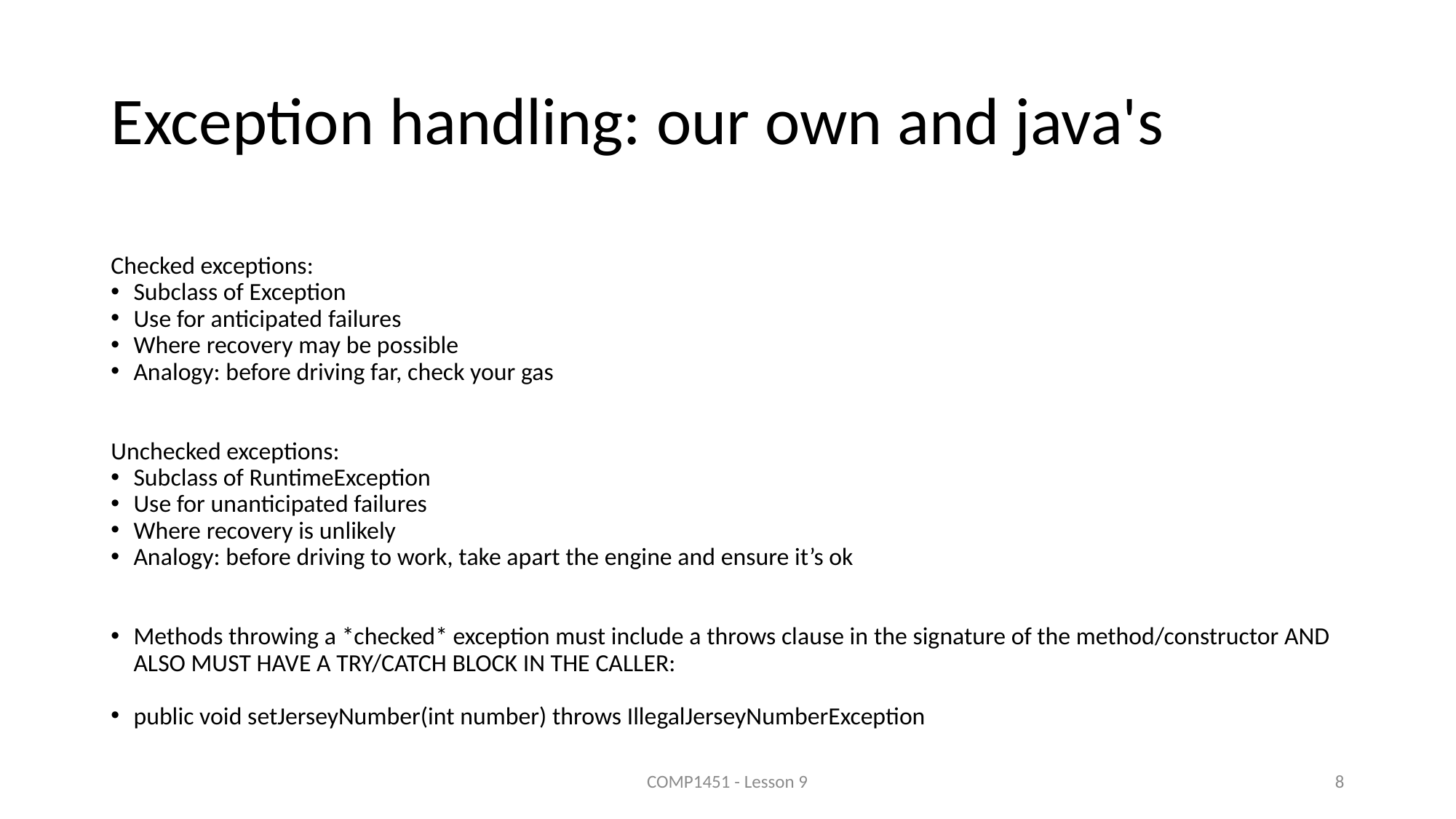

# Exception handling: our own and java's

Checked exceptions:
Subclass of Exception
Use for anticipated failures
Where recovery may be possible
Analogy: before driving far, check your gas

Unchecked exceptions:
Subclass of RuntimeException
Use for unanticipated failures
Where recovery is unlikely
Analogy: before driving to work, take apart the engine and ensure it’s ok

Methods throwing a *checked* exception must include a throws clause in the signature of the method/constructor AND ALSO MUST HAVE A TRY/CATCH BLOCK IN THE CALLER:

public void setJerseyNumber(int number) throws IllegalJerseyNumberException
COMP1451 - Lesson 9
8